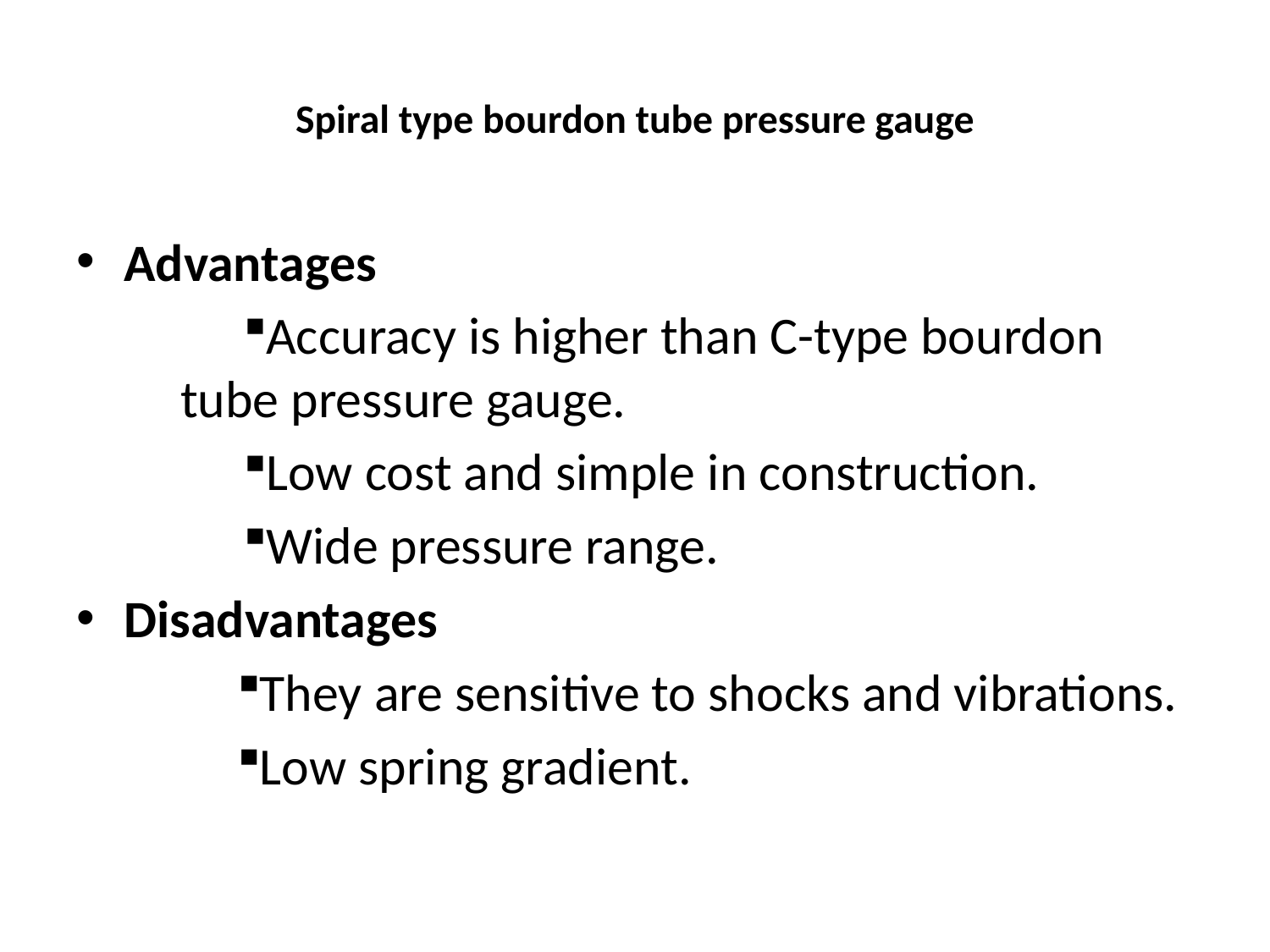

# Spiral type bourdon tube pressure gauge
Advantages
Accuracy is higher than C-type bourdon 	tube pressure gauge.
Low cost and simple in construction.
Wide pressure range.
Disadvantages
They are sensitive to shocks and vibrations.
Low spring gradient.